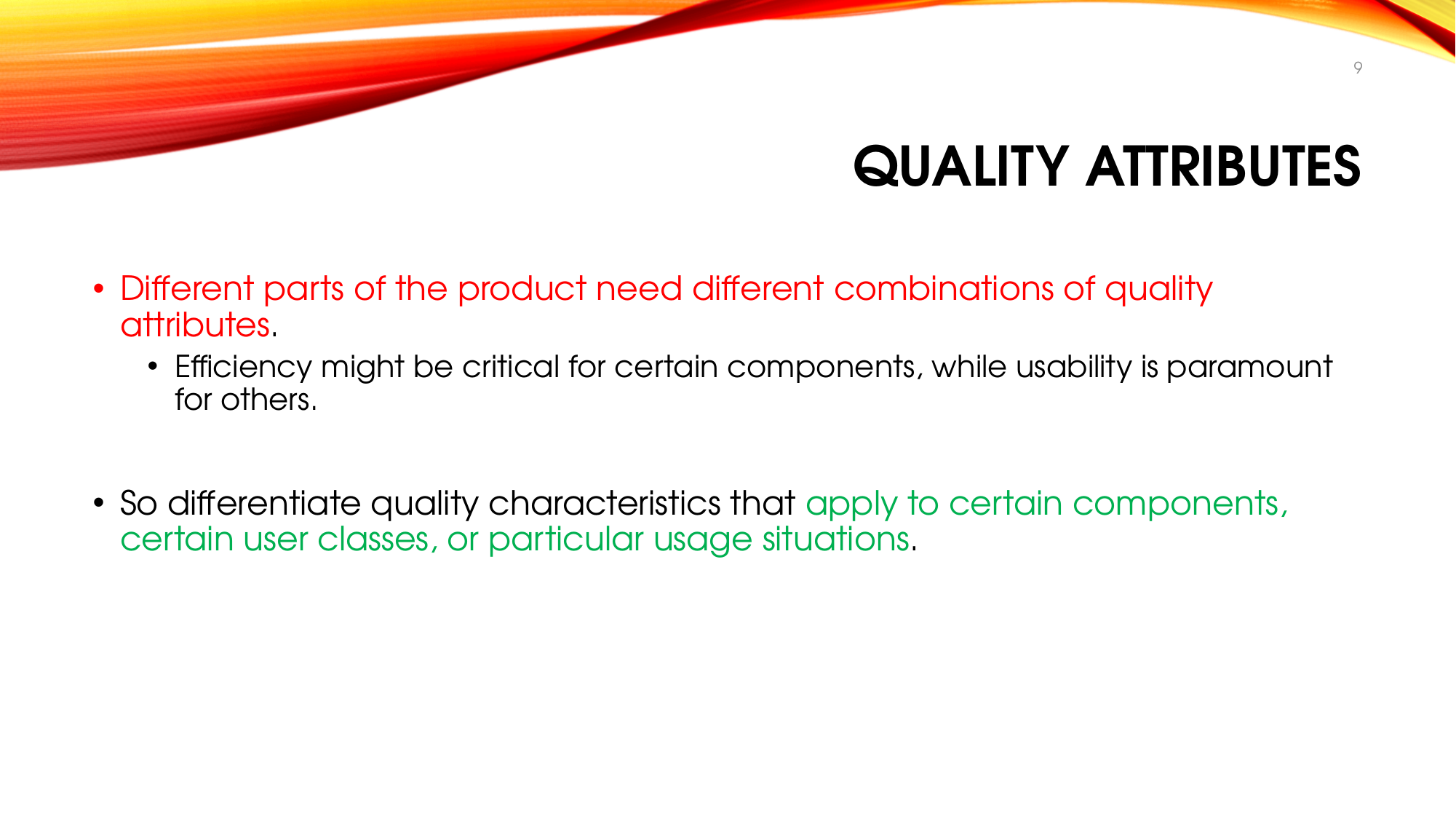

9
# Quality Attributes
Different parts of the product need different combinations of quality attributes.
Efficiency might be critical for certain components, while usability is paramount for others.

So differentiate quality characteristics that apply to certain components, certain user classes, or particular usage situations.